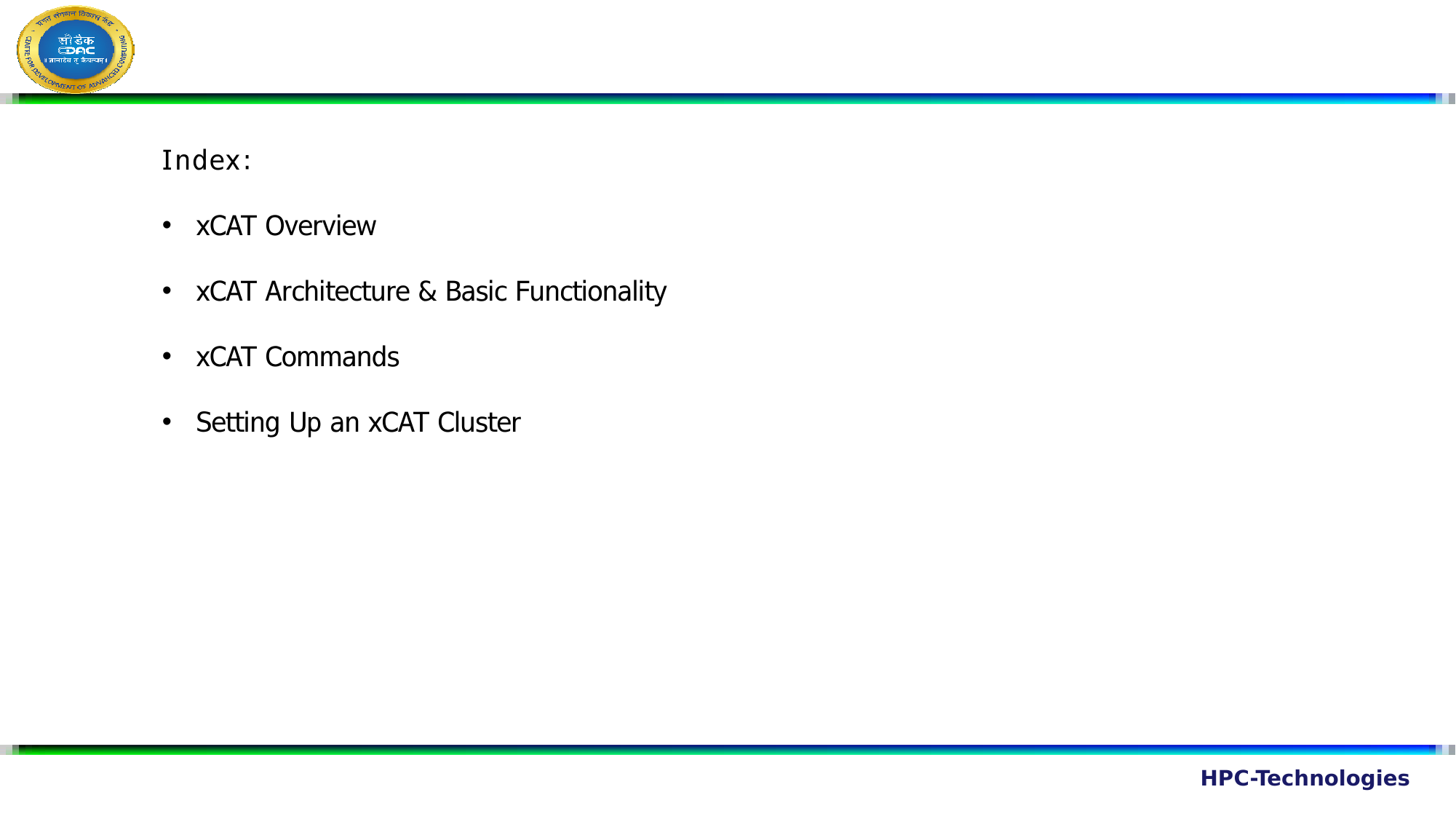

Index:

xCAT Overview

xCAT Architecture & Basic Functionality

xCAT Commands

Setting Up an xCAT Cluster